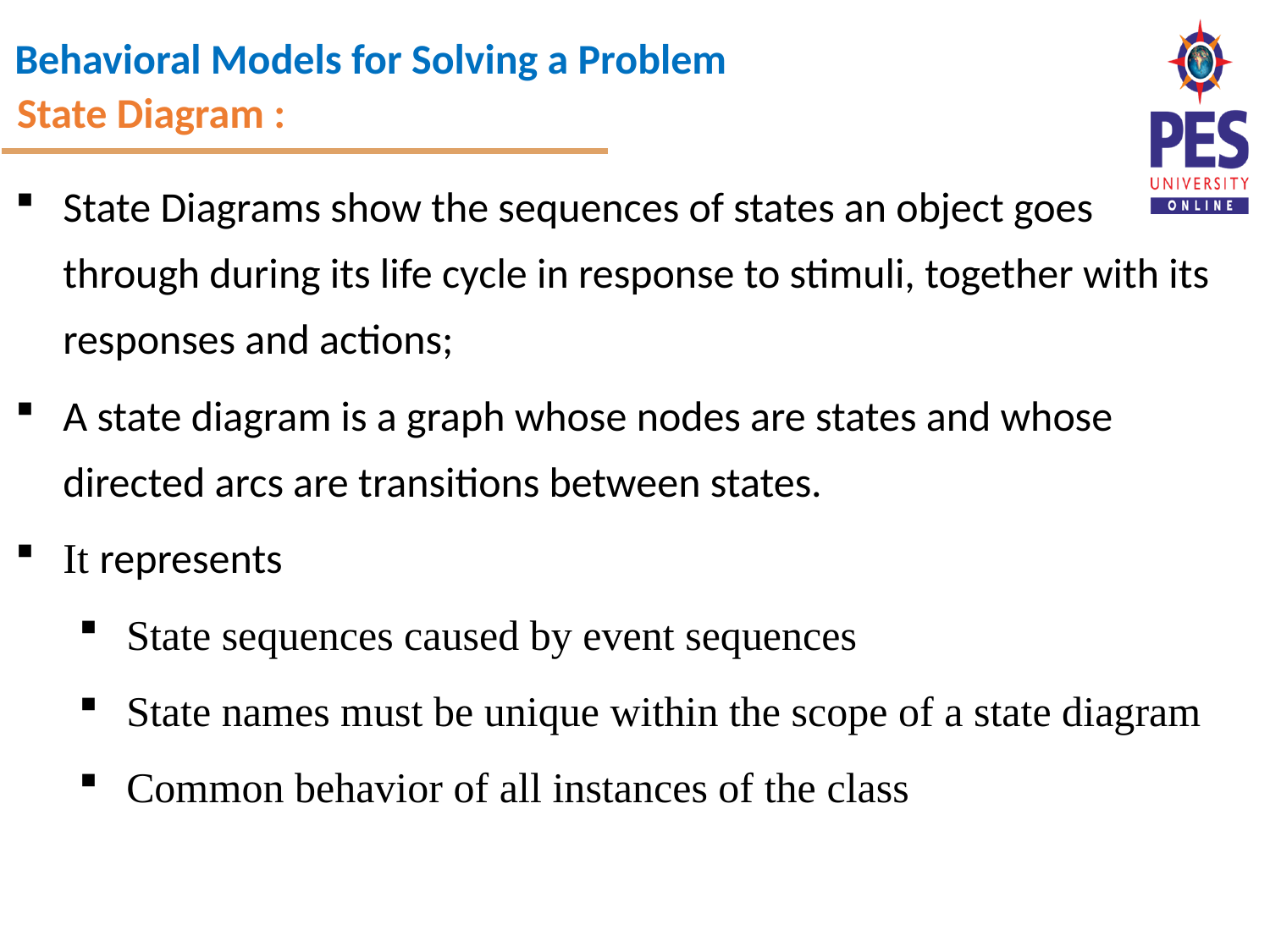

State Diagram :
State Diagrams show the sequences of states an object goes
through during its life cycle in response to stimuli, together with its responses and actions;
A state diagram is a graph whose nodes are states and whose directed arcs are transitions between states.
It represents
State sequences caused by event sequences
State names must be unique within the scope of a state diagram
Common behavior of all instances of the class